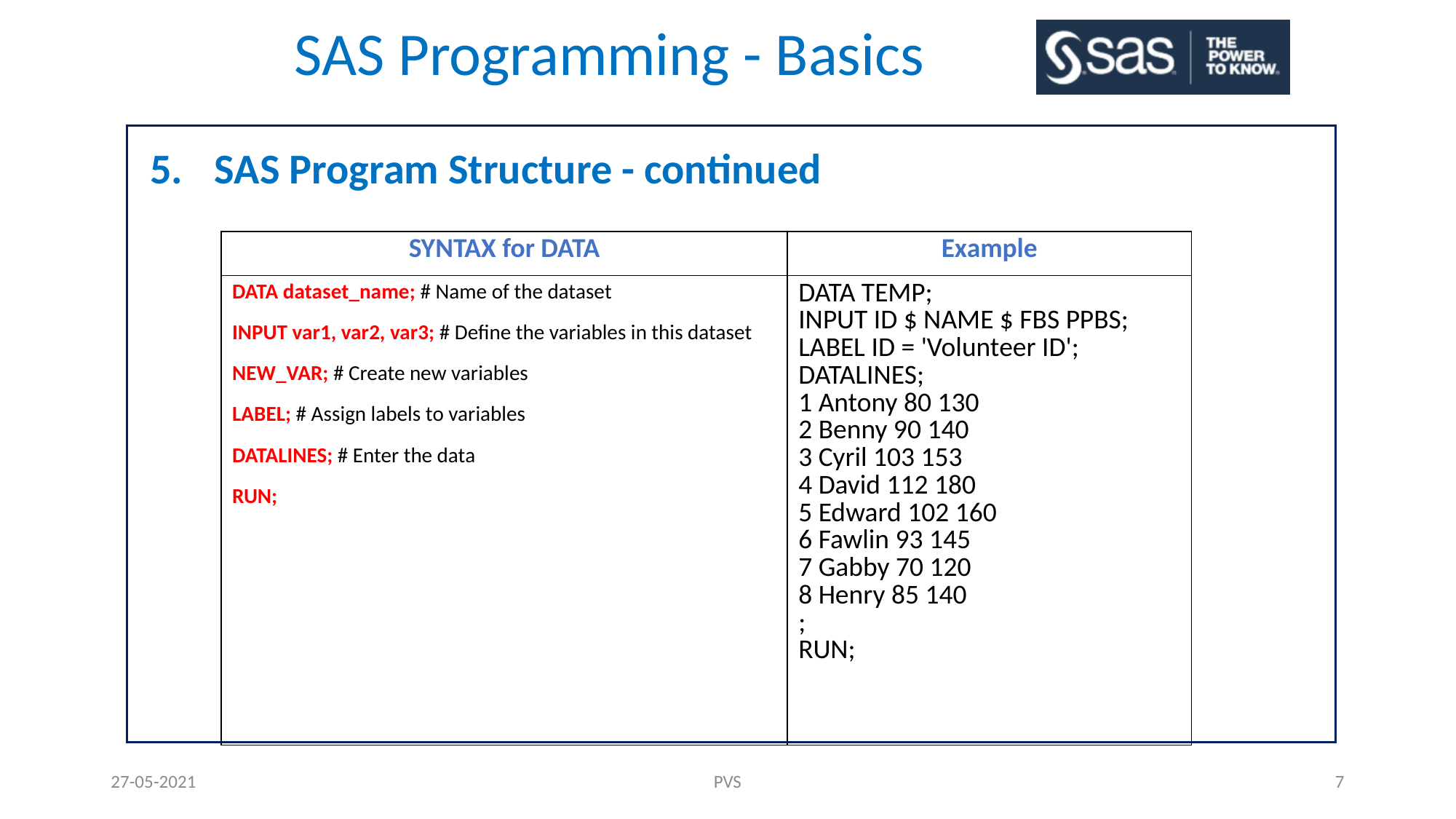

# SAS Programming - Basics

5.  	SAS Program Structure - continued
| SYNTAX for DATA | Example |
| --- | --- |
| DATA dataset\_name; # Name of the dataset INPUT var1, var2, var3; # Define the variables in this dataset NEW\_VAR; # Create new variables LABEL; # Assign labels to variables DATALINES; # Enter the data RUN; | DATA TEMP; INPUT ID $ NAME $ FBS PPBS; LABEL ID = 'Volunteer ID'; DATALINES; 1 Antony 80 130 2 Benny 90 140 3 Cyril 103 153 4 David 112 180 5 Edward 102 160 6 Fawlin 93 145 7 Gabby 70 120 8 Henry 85 140 ; RUN; |

27-05-2021
PVS
7